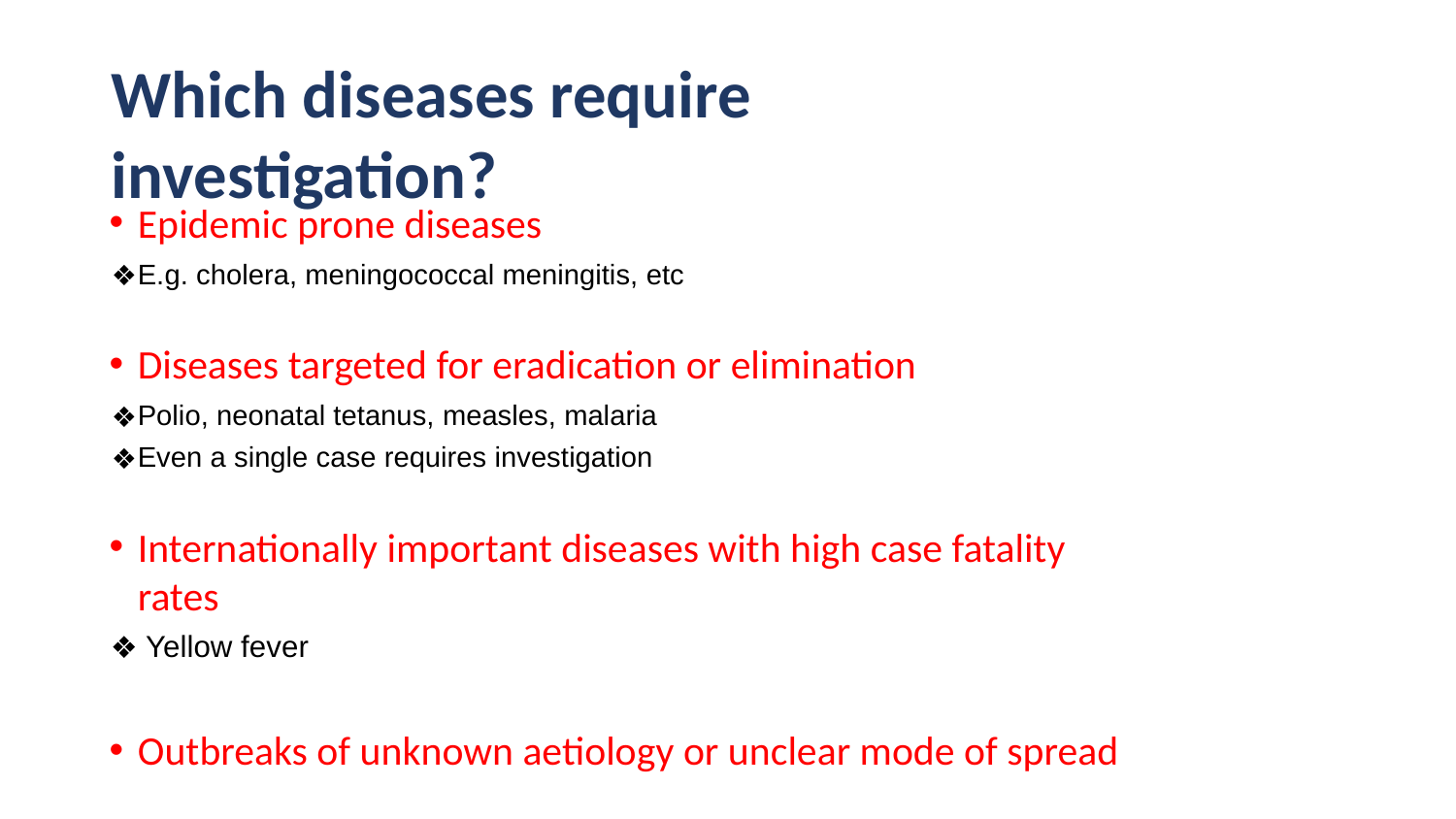

# Which diseases require investigation?
Epidemic prone diseases
E.g. cholera, meningococcal meningitis, etc

Diseases targeted for eradication or elimination
Polio, neonatal tetanus, measles, malaria
Even a single case requires investigation

Internationally important diseases with high case fatality rates
Yellow fever

Outbreaks of unknown aetiology or unclear mode of spread